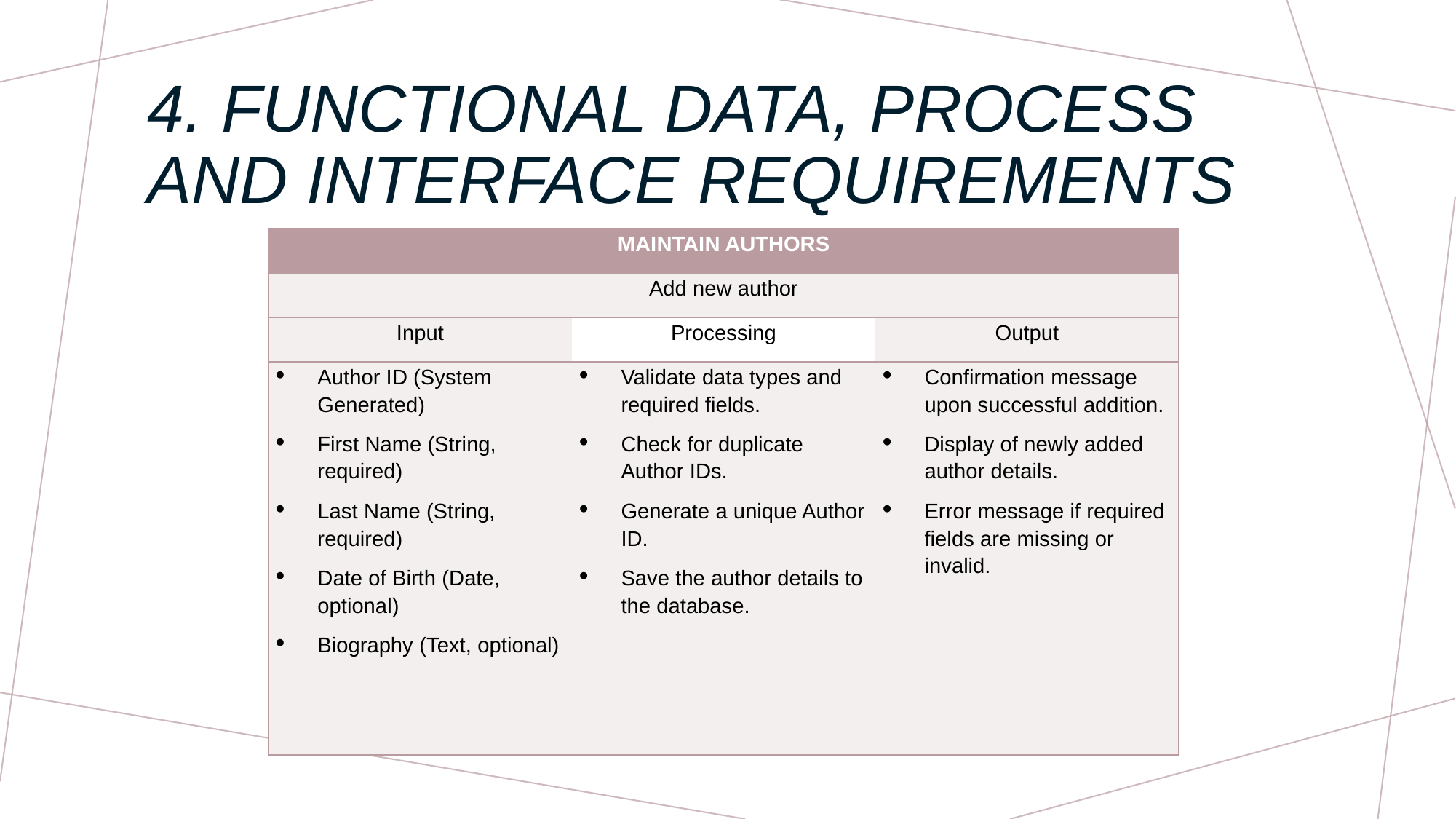

# 4. Functional data, process and interface requirements
| MAINTAIN AUTHORS |  |  |
| --- | --- | --- |
| Add new author |  |  |
| Input | Processing | Output |
| Author ID (System Generated) First Name (String, required) Last Name (String, required) Date of Birth (Date, optional) Biography (Text, optional) | Validate data types and required fields. Check for duplicate Author IDs. Generate a unique Author ID. Save the author details to the database. | Confirmation message upon successful addition. Display of newly added author details. Error message if required fields are missing or invalid. |